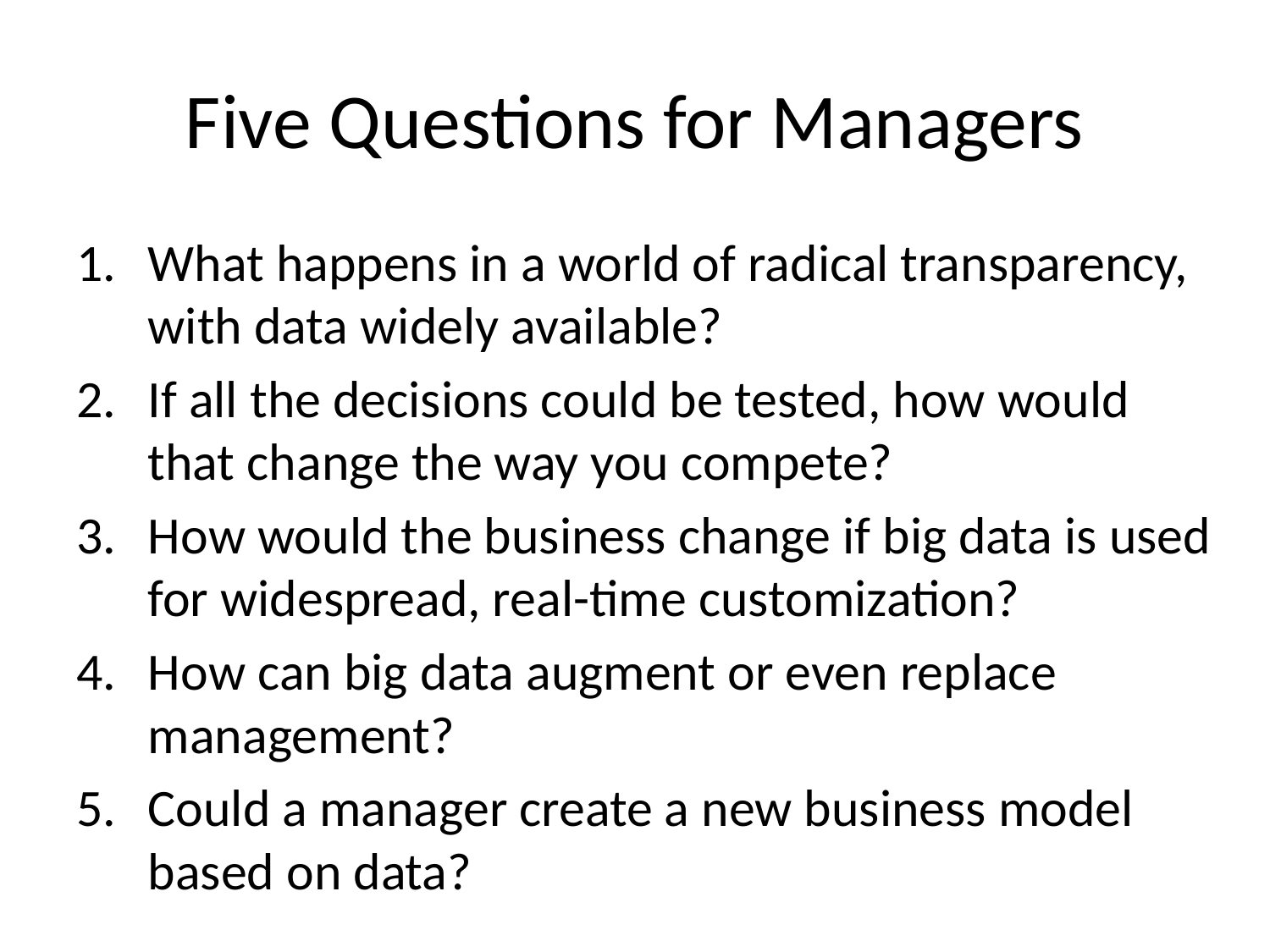

# Five Questions for Managers
What happens in a world of radical transparency, with data widely available?
If all the decisions could be tested, how would that change the way you compete?
How would the business change if big data is used for widespread, real-time customization?
How can big data augment or even replace management?
Could a manager create a new business model based on data?